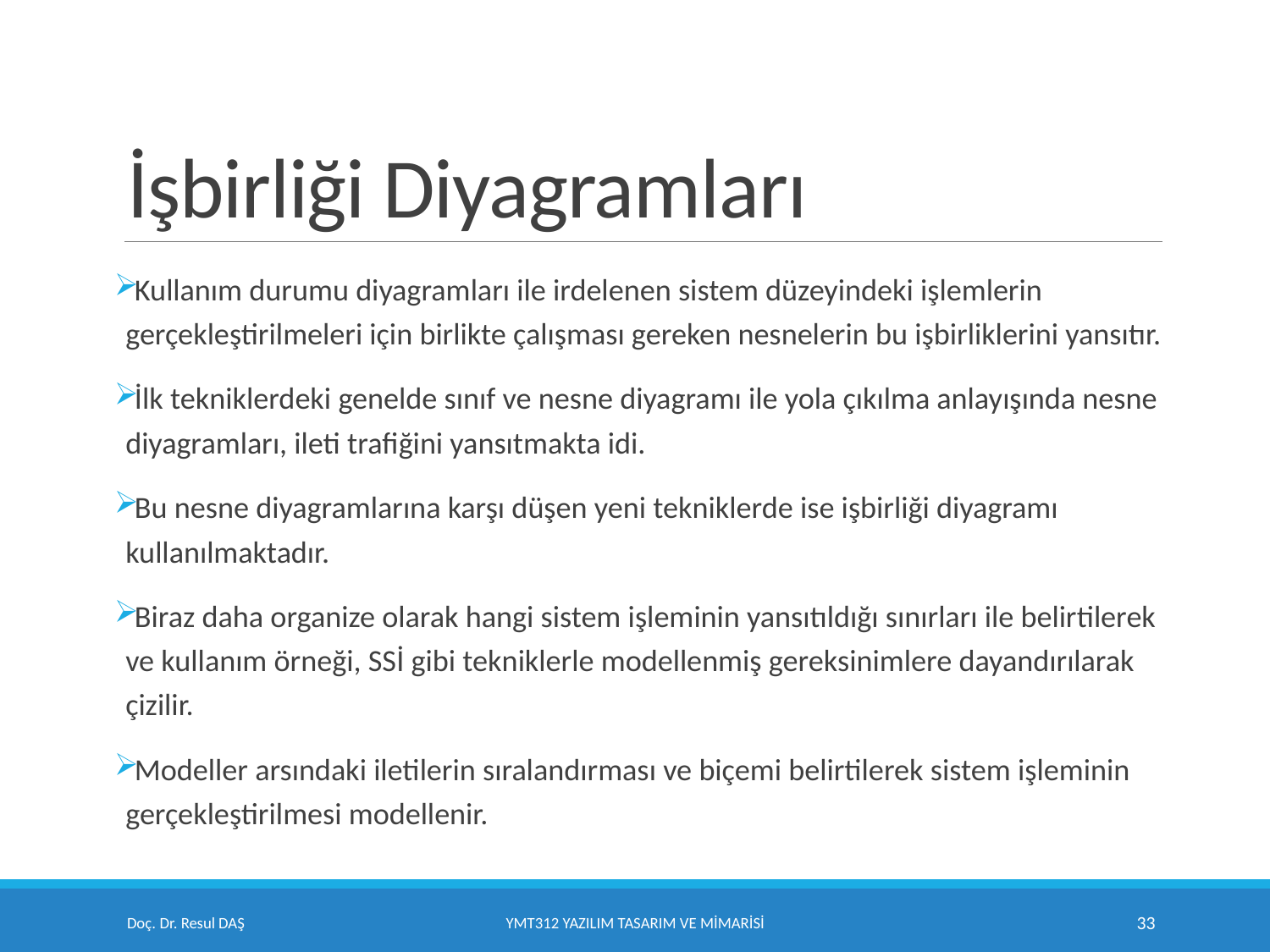

# İşbirliği Diyagramları
Kullanım durumu diyagramları ile irdelenen sistem düzeyindeki işlemlerin gerçekleştirilmeleri için birlikte çalışması gereken nesnelerin bu işbirliklerini yansıtır.
İlk tekniklerdeki genelde sınıf ve nesne diyagramı ile yola çıkılma anlayışında nesne diyagramları, ileti trafiğini yansıtmakta idi.
Bu nesne diyagramlarına karşı düşen yeni tekniklerde ise işbirliği diyagramı kullanılmaktadır.
Biraz daha organize olarak hangi sistem işleminin yansıtıldığı sınırları ile belirtilerek ve kullanım örneği, SSİ gibi tekniklerle modellenmiş gereksinimlere dayandırılarak çizilir.
Modeller arsındaki iletilerin sıralandırması ve biçemi belirtilerek sistem işleminin gerçekleştirilmesi modellenir.
Doç. Dr. Resul DAŞ
YMT312 Yazılım Tasarım ve Mimarisi
33